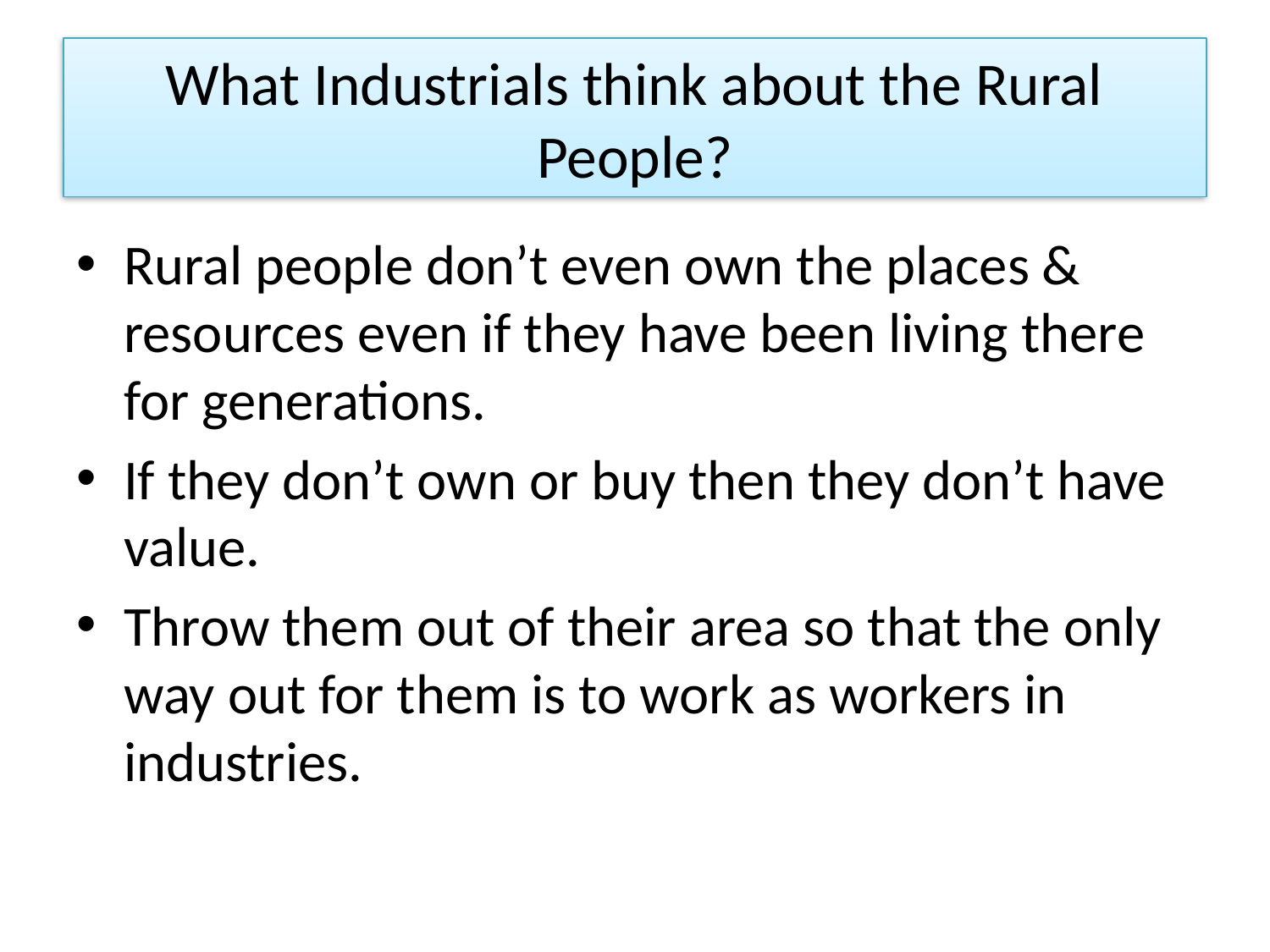

# What Industrials think about the Rural People?
Rural people don’t even own the places & resources even if they have been living there for generations.
If they don’t own or buy then they don’t have value.
Throw them out of their area so that the only way out for them is to work as workers in industries.